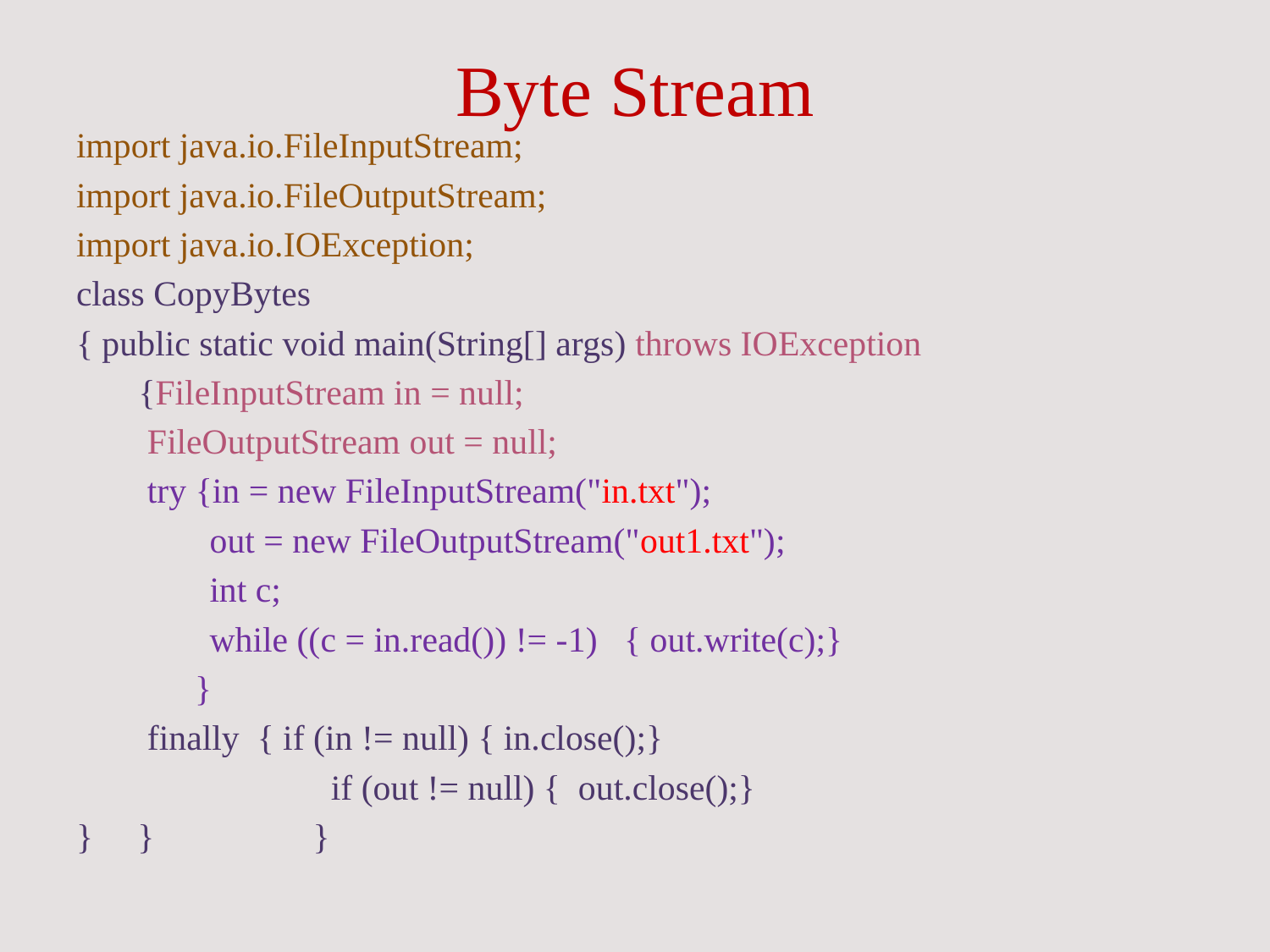

# Byte Stream
import java.io.FileInputStream;
import java.io.FileOutputStream;
import java.io.IOException;
class CopyBytes
{ public static void main(String[] args) throws IOException
       {FileInputStream in = null;
        FileOutputStream out = null;
        try {in = new FileInputStream("in.txt");
               out = new FileOutputStream("out1.txt");
               int c;
               while ((c = in.read()) != -1)   { out.write(c);}
	        }
        finally  { if (in != null) { in.close();}
		         if (out != null) {  out.close();}
}     }	       }